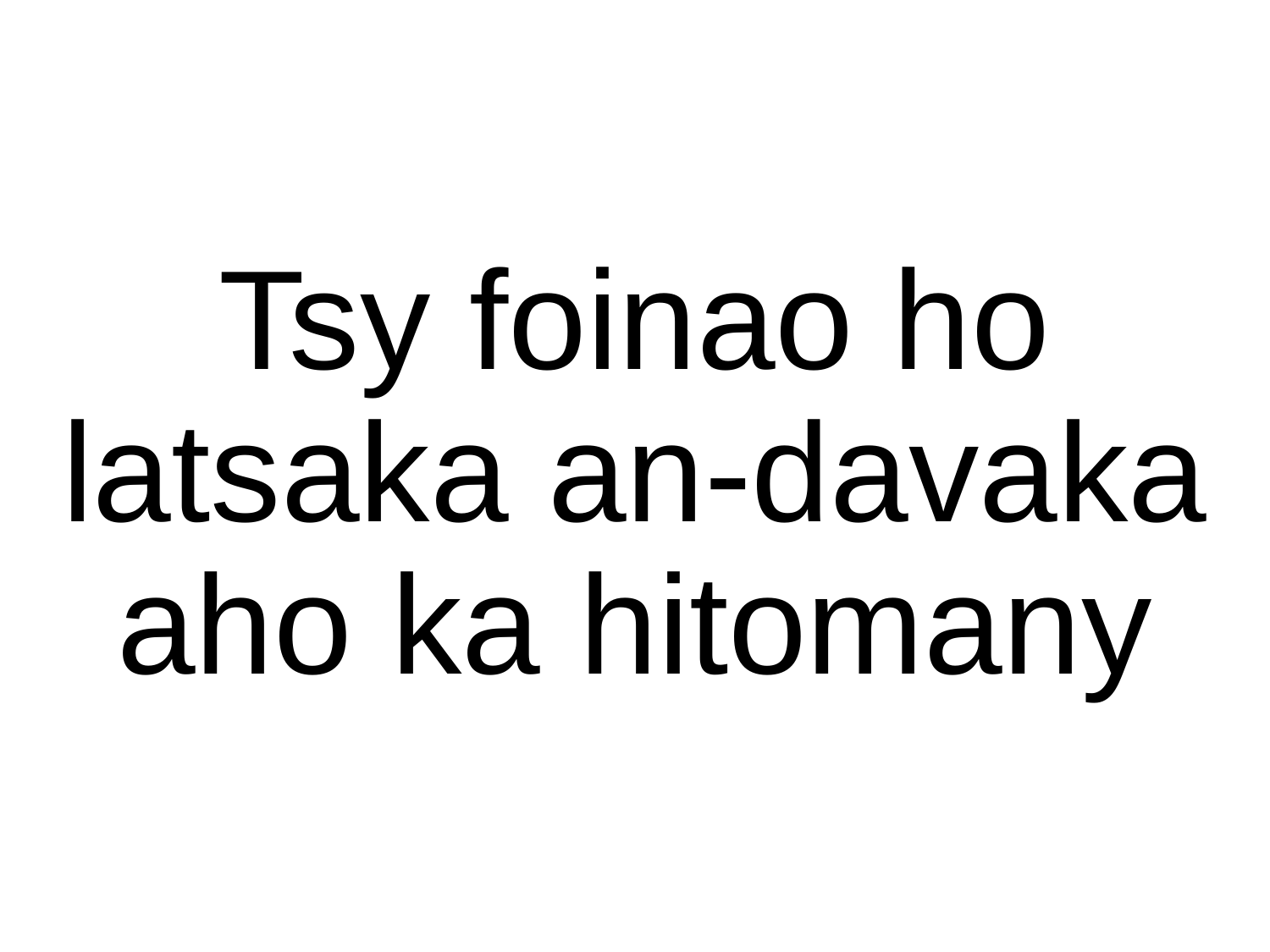

# Tsy foinao ho latsaka an-davaka aho ka hitomany